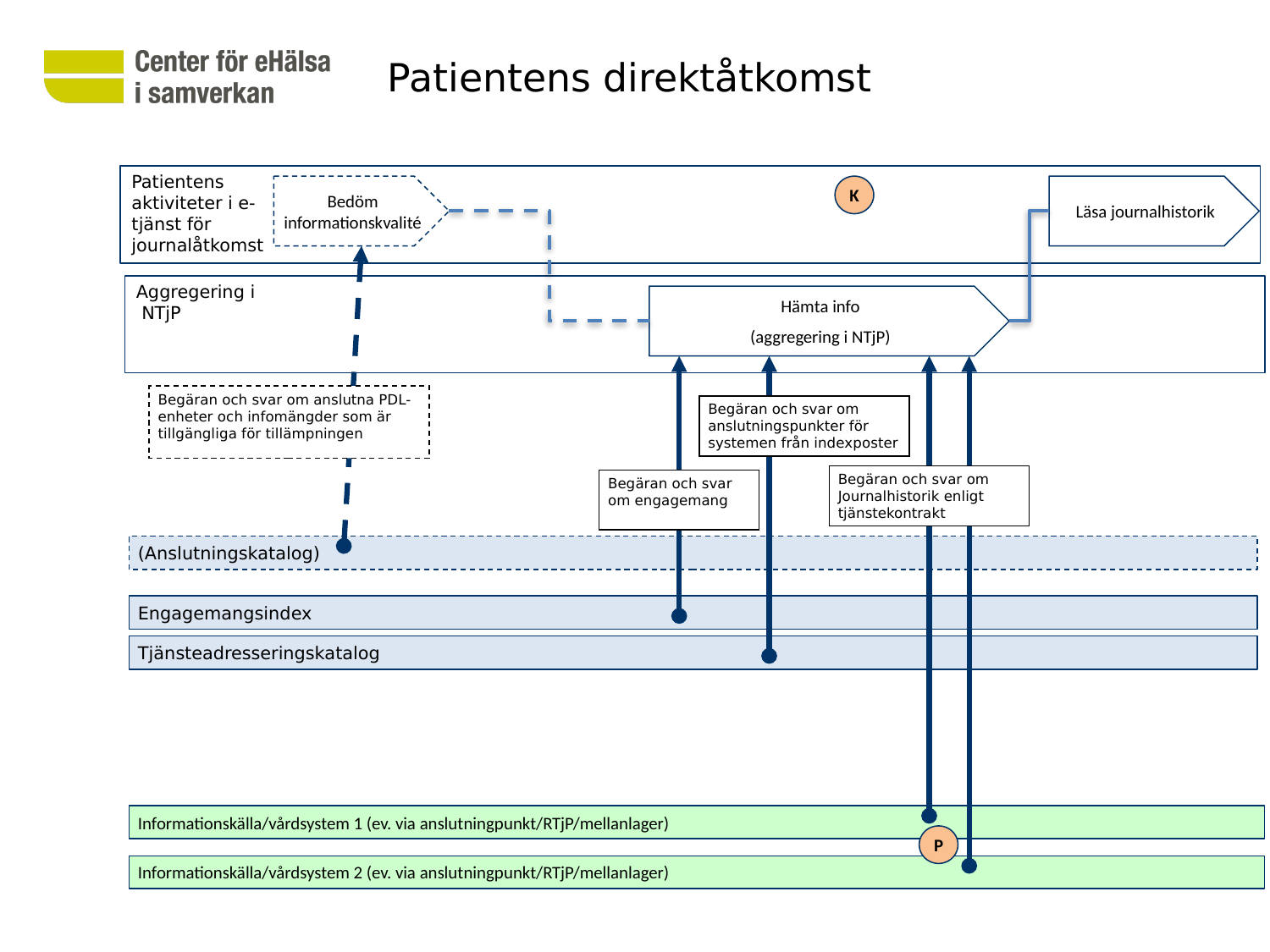

# Patientens direktåtkomst

Patientens aktiviteter i e-tjänst för journalåtkomst
Bedöm informationskvalité
K
Läsa journalhistorik

Aggregering i  NTjP
Hämta info
(aggregering i NTjP)
Begäran och svar om anslutna PDL-enheter och infomängder som är tillgängliga för tillämpningen
Begäran och svar om anslutningspunkter för systemen från indexposter
Begäran och svar om Journalhistorik enligt tjänstekontrakt
Begäran och svar om engagemang
(Anslutningskatalog)
Engagemangsindex
Tjänsteadresseringskatalog
Informationskälla/vårdsystem 1 (ev. via anslutningpunkt/RTjP/mellanlager)
P
Informationskälla/vårdsystem 2 (ev. via anslutningpunkt/RTjP/mellanlager)